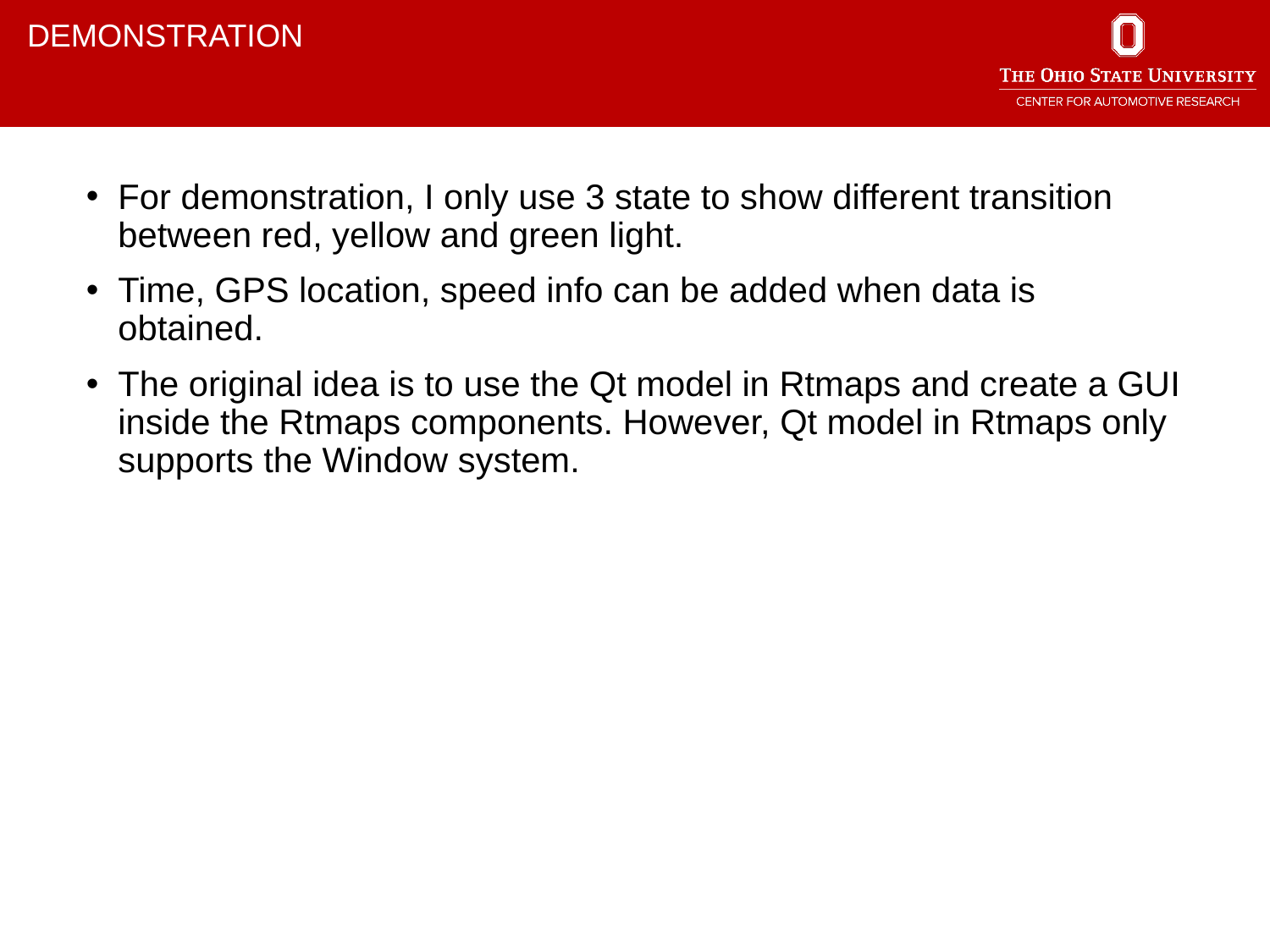

DEMONSTRATION
For demonstration, I only use 3 state to show different transition between red, yellow and green light.
Time, GPS location, speed info can be added when data is obtained.
The original idea is to use the Qt model in Rtmaps and create a GUI inside the Rtmaps components. However, Qt model in Rtmaps only supports the Window system.